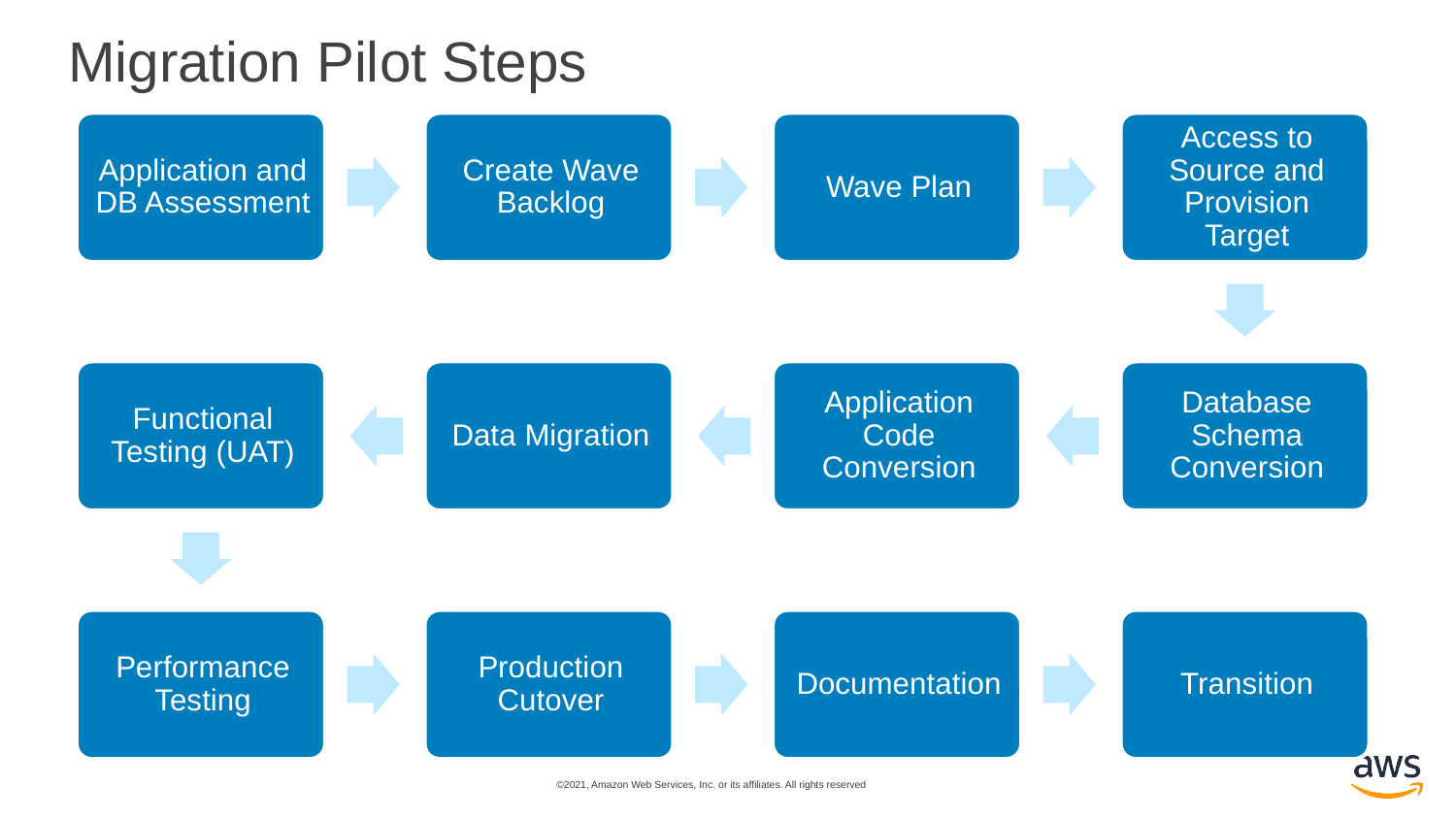

# Migration Pilot Steps
Application and DB Assessment

Create Wave Backlog

Wave Plan

Access to Source and Provision Target

Database Schema Conversion

Application Code Conversion

Data Migration

Functional Testing (UAT)

Performance Testing

Production Cutover

Documentation

Transition